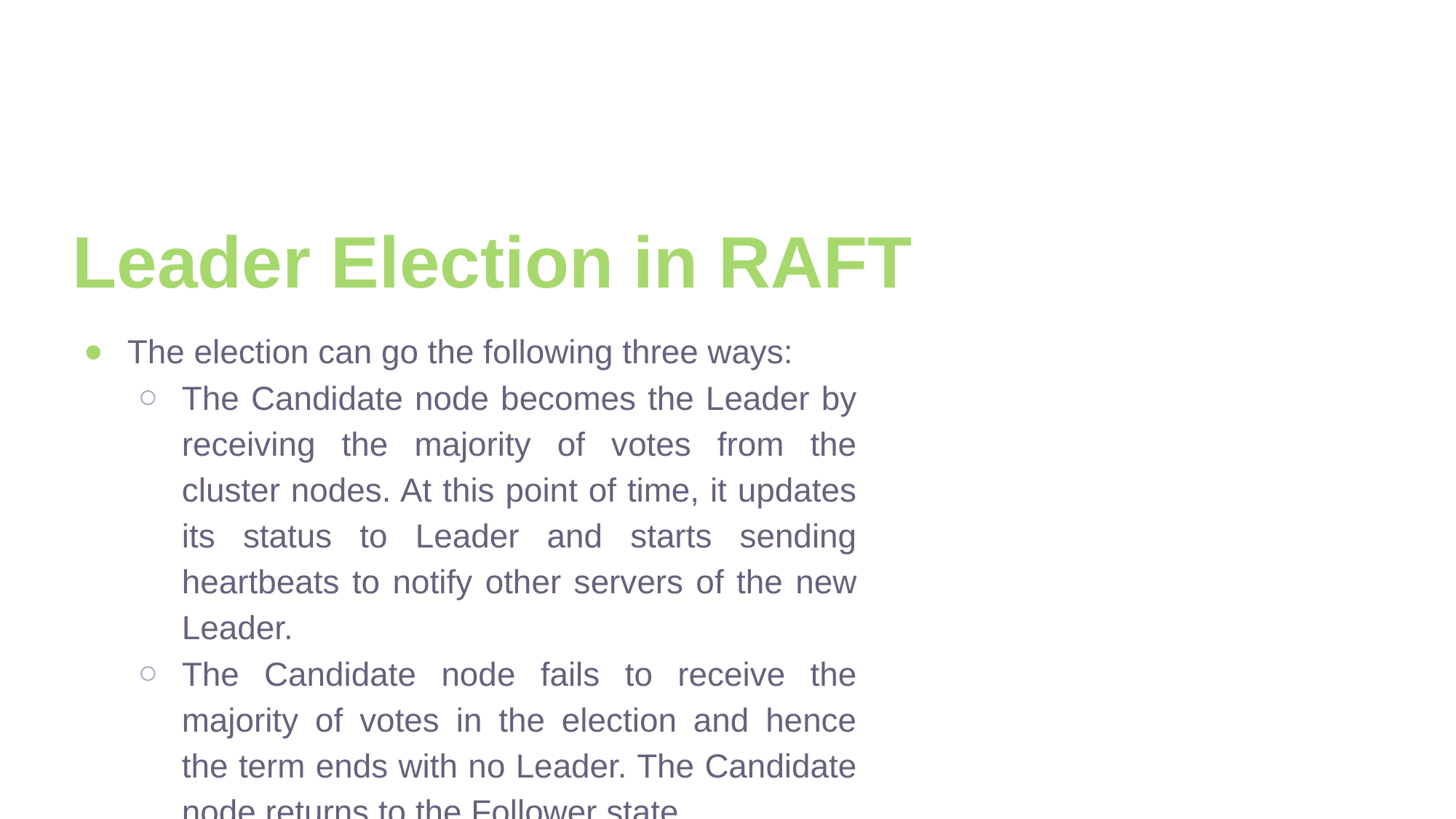

# Leader Election in RAFT
The election can go the following three ways:
The Candidate node becomes the Leader by receiving the majority of votes from the cluster nodes. At this point of time, it updates its status to Leader and starts sending heartbeats to notify other servers of the new Leader.
The Candidate node fails to receive the majority of votes in the election and hence the term ends with no Leader. The Candidate node returns to the Follower state.